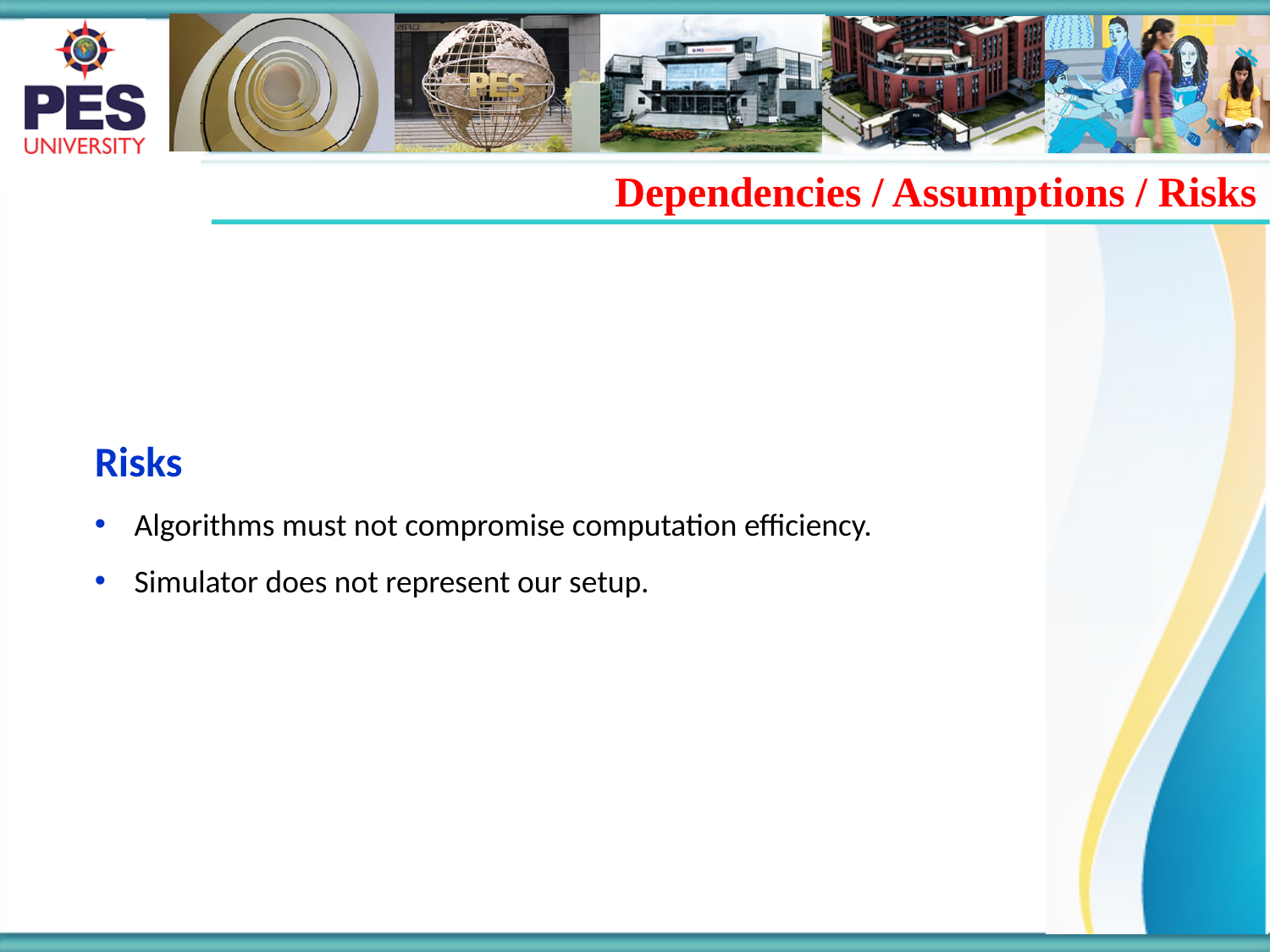

Dependencies / Assumptions / Risks

Risks
Algorithms must not compromise computation efficiency.
Simulator does not represent our setup.